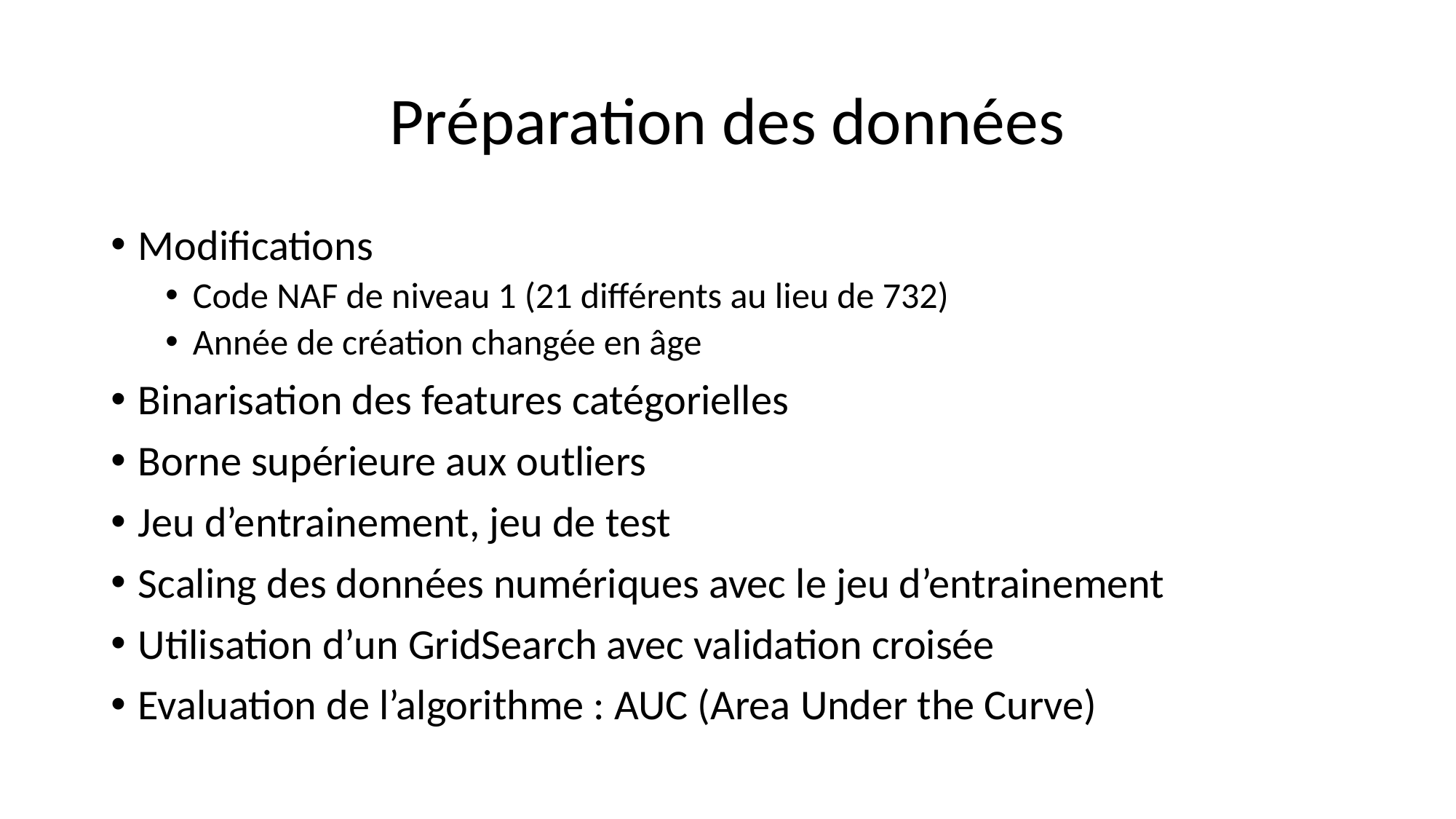

# Préparation des données
Modifications
Code NAF de niveau 1 (21 différents au lieu de 732)
Année de création changée en âge
Binarisation des features catégorielles
Borne supérieure aux outliers
Jeu d’entrainement, jeu de test
Scaling des données numériques avec le jeu d’entrainement
Utilisation d’un GridSearch avec validation croisée
Evaluation de l’algorithme : AUC (Area Under the Curve)